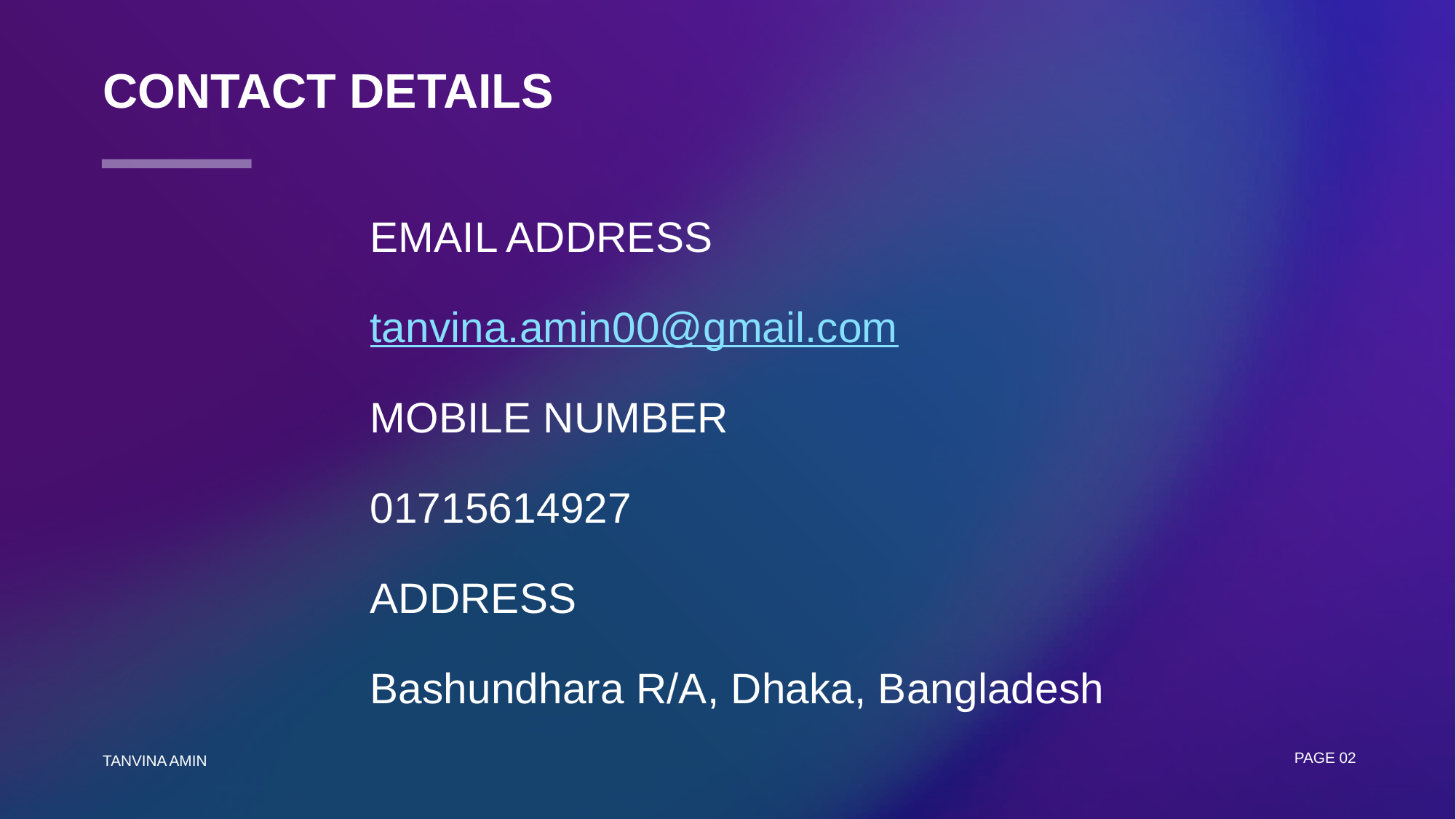

# Contact details
EMAIL ADDRESS
tanvina.amin00@gmail.com
MOBILE NUMBER
01715614927
ADDRESS
Bashundhara R/A, Dhaka, Bangladesh
Tanvina amin
Page 02